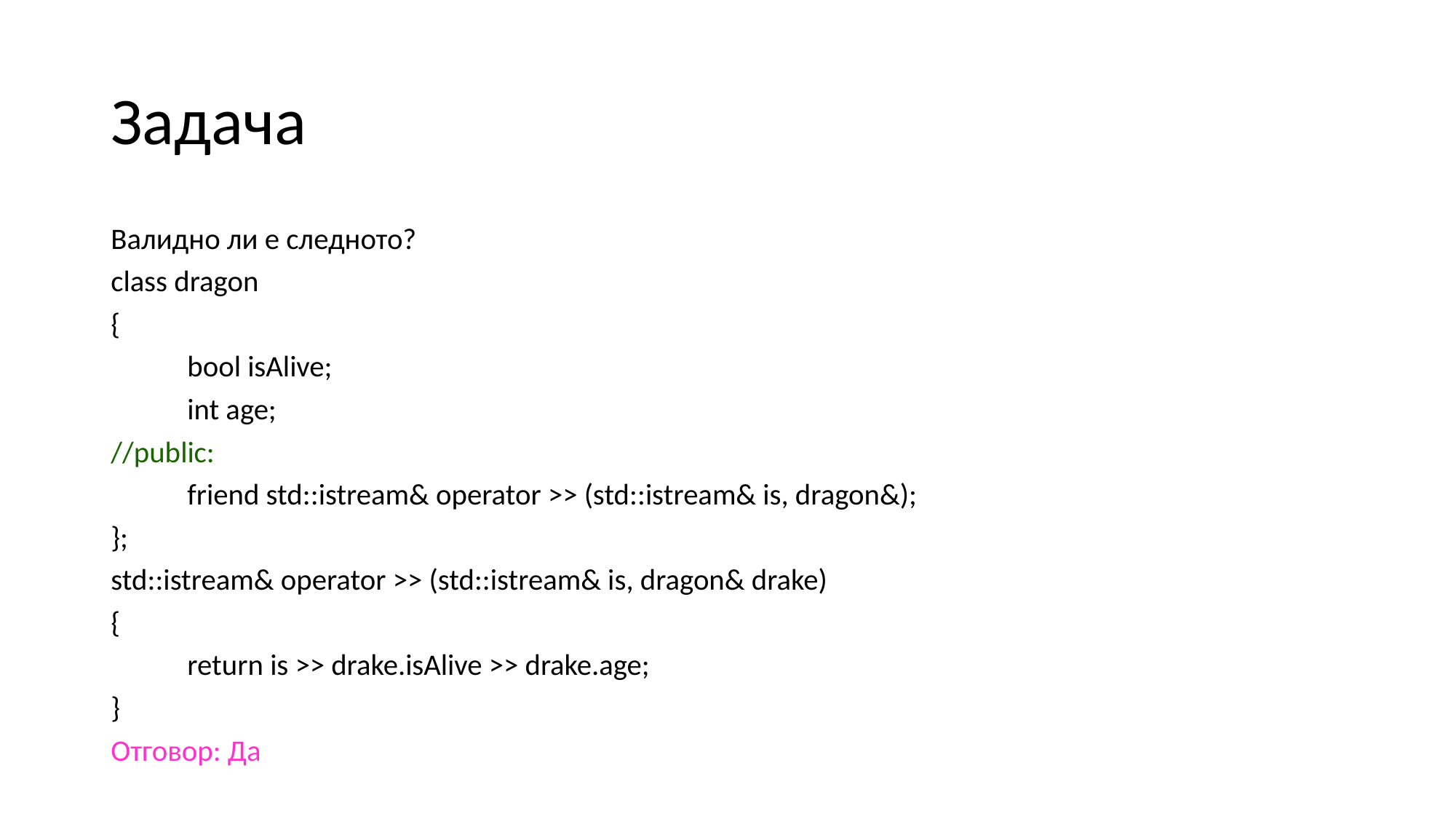

# Задача
Валидно ли е следното?
class dragon
{
	bool isAlive;
	int age;
//public:
	friend std::istream& operator >> (std::istream& is, dragon&);
};
std::istream& operator >> (std::istream& is, dragon& drake)
{
	return is >> drake.isAlive >> drake.age;
}
Отговор: Да